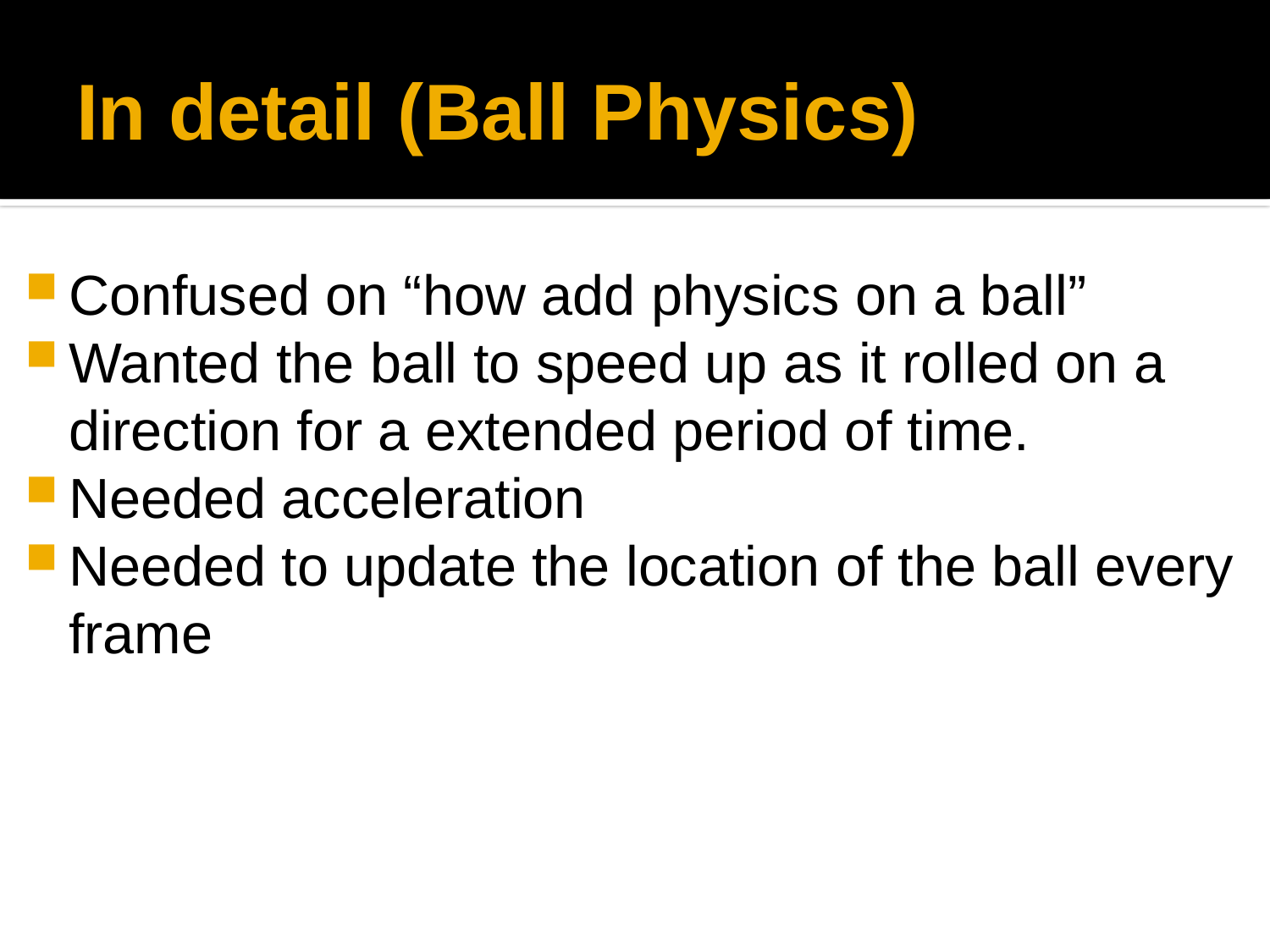

# In detail (Ball Physics)
Confused on “how add physics on a ball”
Wanted the ball to speed up as it rolled on a direction for a extended period of time.
Needed acceleration
Needed to update the location of the ball every frame